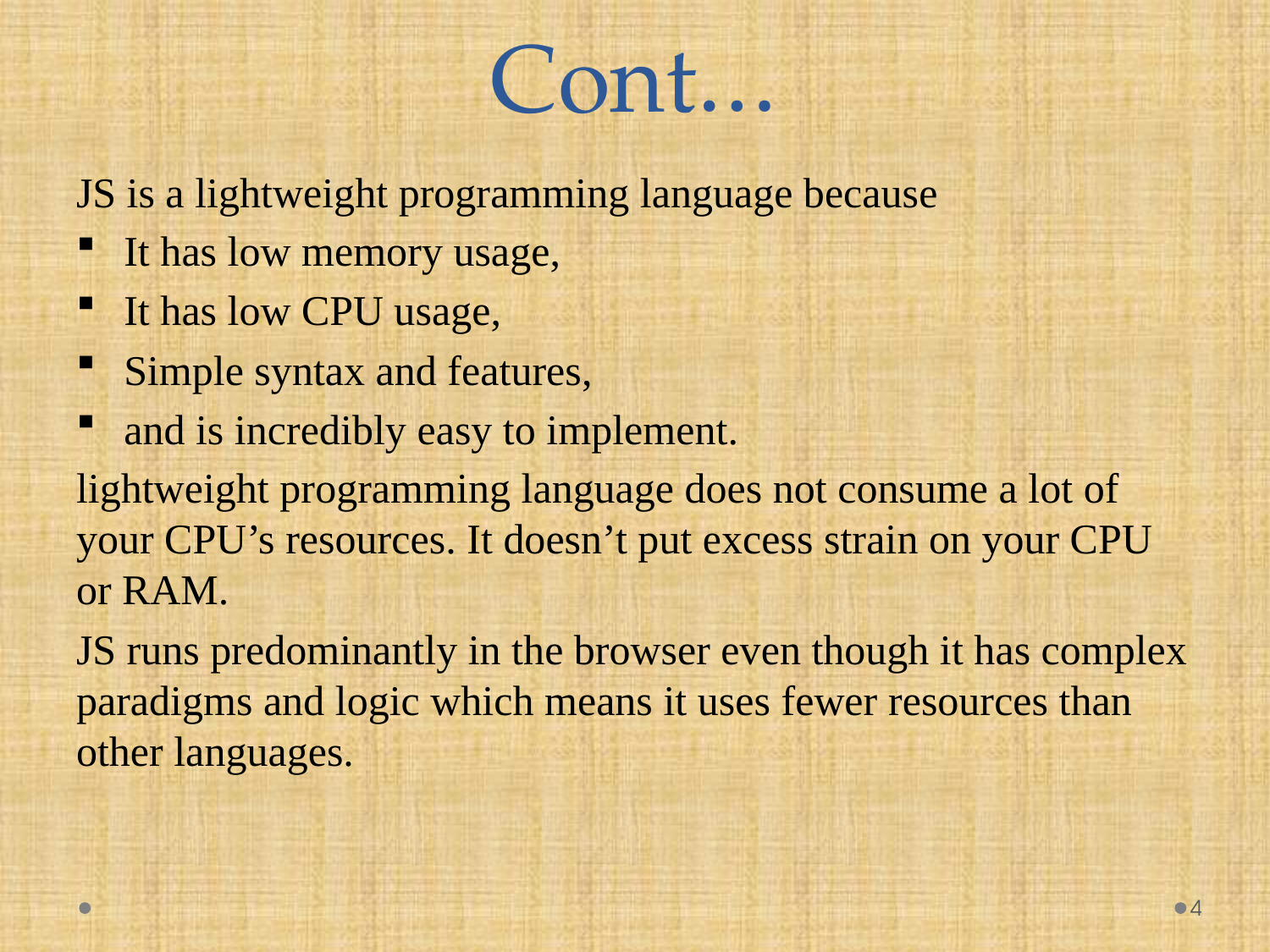

# Cont…
JS is a lightweight programming language because
It has low memory usage,
It has low CPU usage,
Simple syntax and features,
and is incredibly easy to implement.
lightweight programming language does not consume a lot of your CPU’s resources. It doesn’t put excess strain on your CPU or RAM.
JS runs predominantly in the browser even though it has complex paradigms and logic which means it uses fewer resources than other languages.

4